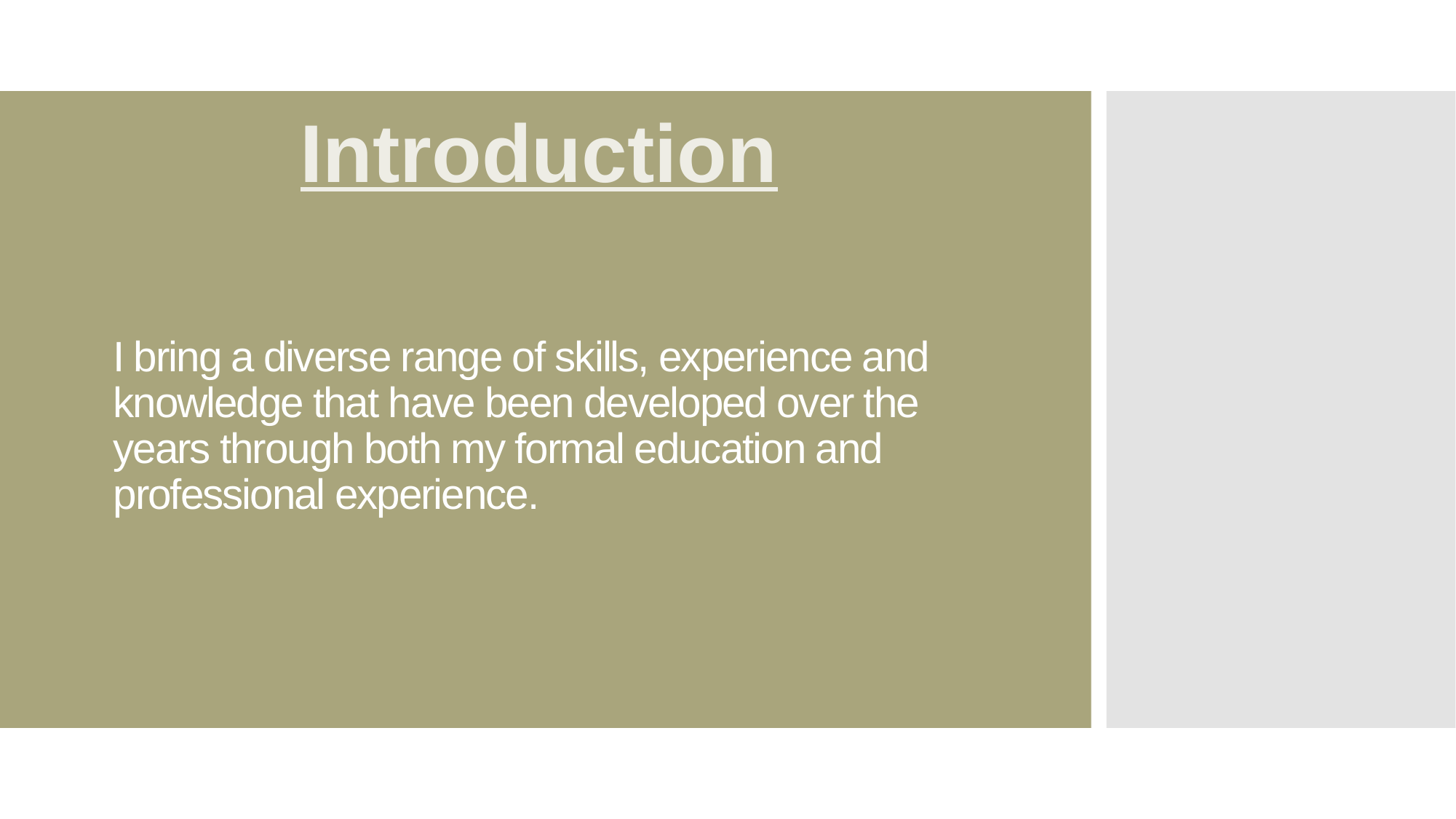

Introduction
# I bring a diverse range of skills, experience and knowledge that have been developed over the years through both my formal education and professional experience.